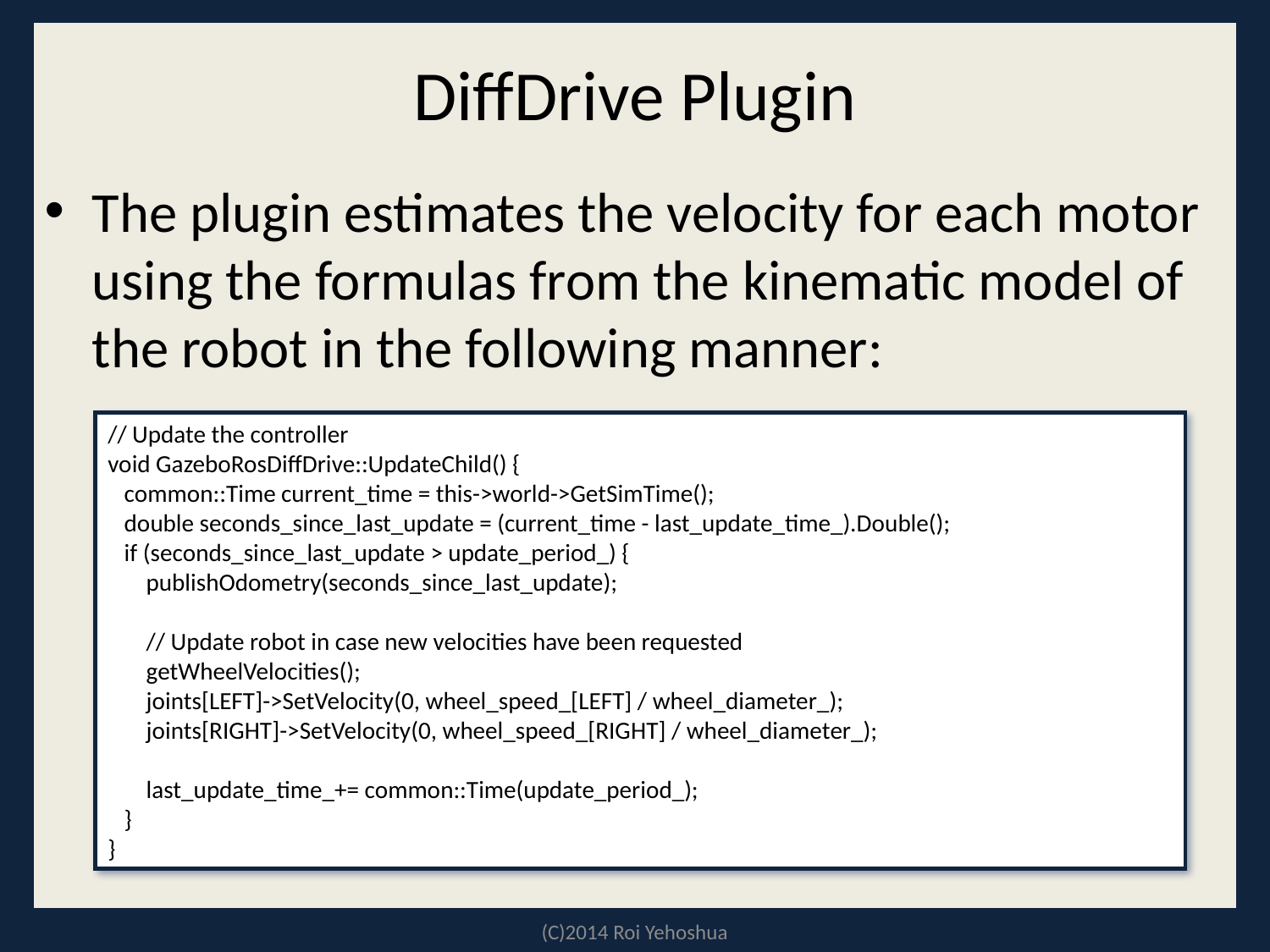

# DiffDrive Plugin
The plugin estimates the velocity for each motor using the formulas from the kinematic model of the robot in the following manner:
// Update the controller
void GazeboRosDiffDrive::UpdateChild() {
   common::Time current_time = this->world->GetSimTime();
   double seconds_since_last_update = (current_time - last_update_time_).Double();
   if (seconds_since_last_update > update_period_) {
       publishOdometry(seconds_since_last_update);

       // Update robot in case new velocities have been requested
       getWheelVelocities();
       joints[LEFT]->SetVelocity(0, wheel_speed_[LEFT] / wheel_diameter_);
       joints[RIGHT]->SetVelocity(0, wheel_speed_[RIGHT] / wheel_diameter_);

       last_update_time_+= common::Time(update_period_);
   }
}
(C)2014 Roi Yehoshua